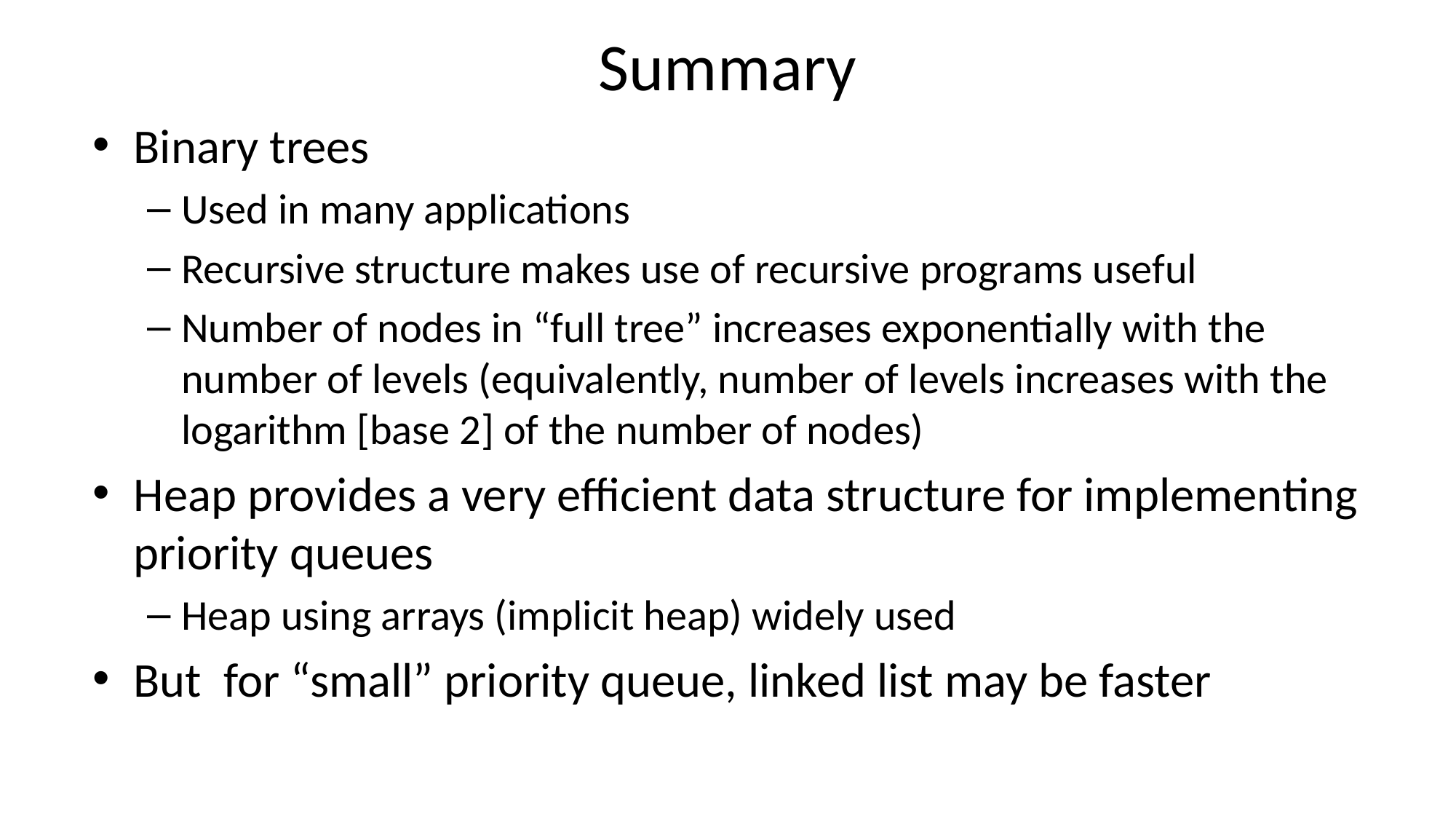

# Summary
Binary trees
Used in many applications
Recursive structure makes use of recursive programs useful
Number of nodes in “full tree” increases exponentially with the number of levels (equivalently, number of levels increases with the logarithm [base 2] of the number of nodes)
Heap provides a very efficient data structure for implementing priority queues
Heap using arrays (implicit heap) widely used
But  for “small” priority queue, linked list may be faster